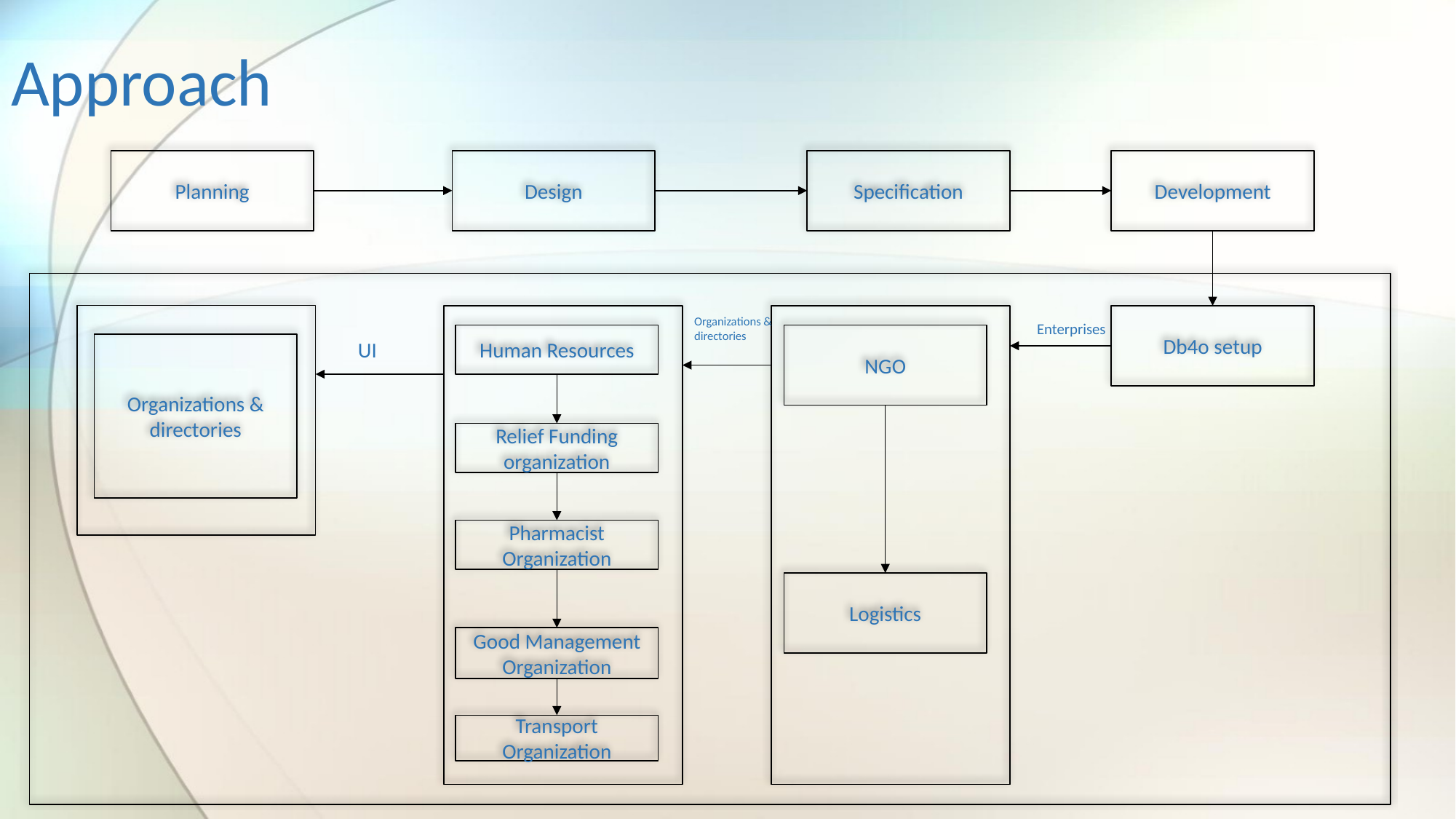

# Approach

Planning
Design
Specification
Development

Db4o setup
Organizations & directories
Enterprises
Human Resources
NGO
UI
Organizations & directories
Relief Funding organization
Pharmacist Organization
Logistics
Good Management Organization
Transport Organization